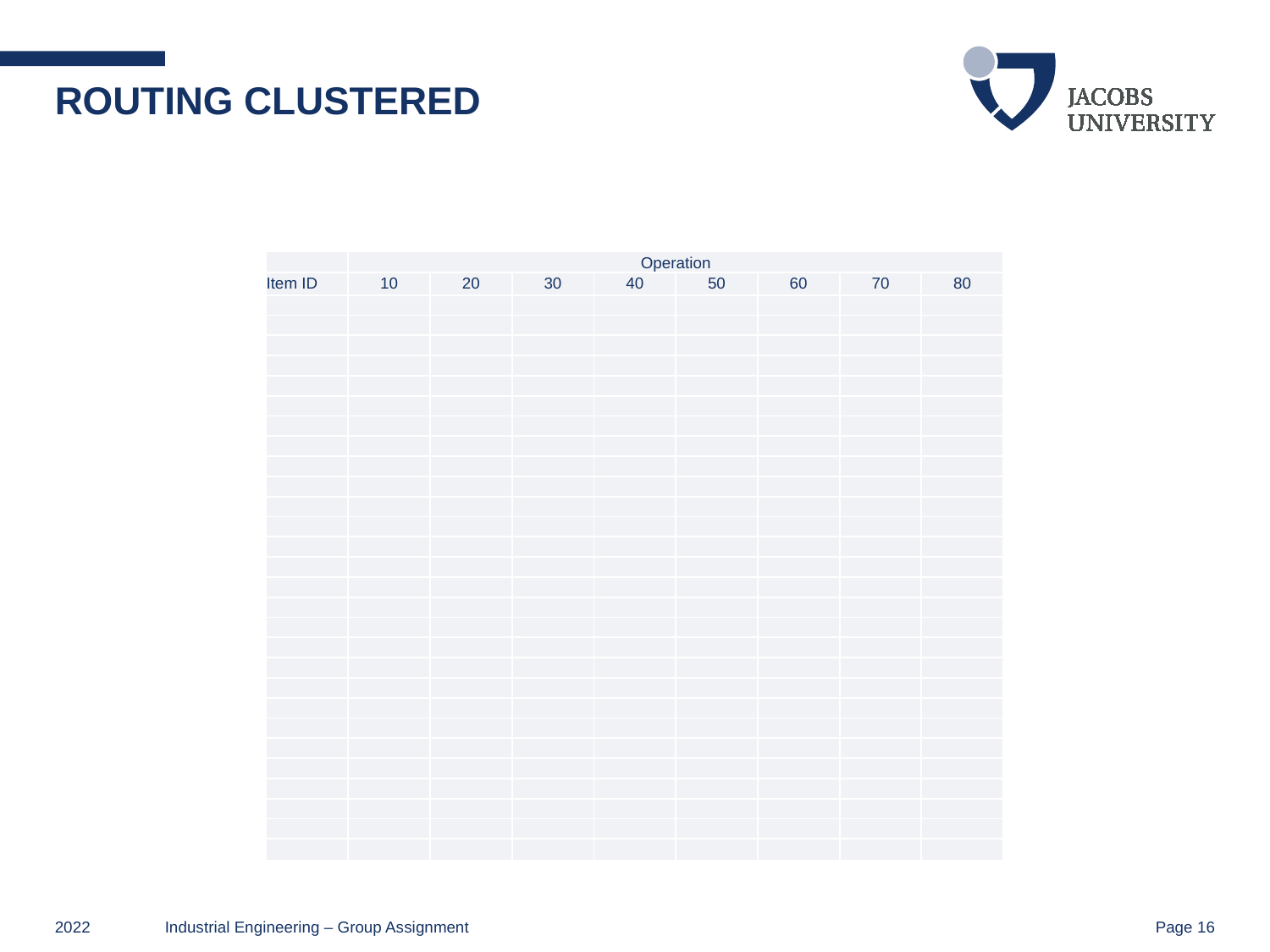

# Routing Clustered
|  | Operation |  |  |  |  |  |  |  |
| --- | --- | --- | --- | --- | --- | --- | --- | --- |
| Item ID | 10 | 20 | 30 | 40 | 50 | 60 | 70 | 80 |
|  |  |  |  |  |  |  |  |  |
|  |  |  |  |  |  |  |  |  |
|  |  |  |  |  |  |  |  |  |
|  |  |  |  |  |  |  |  |  |
|  |  |  |  |  |  |  |  |  |
|  |  |  |  |  |  |  |  |  |
|  |  |  |  |  |  |  |  |  |
|  |  |  |  |  |  |  |  |  |
|  |  |  |  |  |  |  |  |  |
|  |  |  |  |  |  |  |  |  |
|  |  |  |  |  |  |  |  |  |
|  |  |  |  |  |  |  |  |  |
|  |  |  |  |  |  |  |  |  |
|  |  |  |  |  |  |  |  |  |
|  |  |  |  |  |  |  |  |  |
|  |  |  |  |  |  |  |  |  |
|  |  |  |  |  |  |  |  |  |
|  |  |  |  |  |  |  |  |  |
|  |  |  |  |  |  |  |  |  |
|  |  |  |  |  |  |  |  |  |
|  |  |  |  |  |  |  |  |  |
|  |  |  |  |  |  |  |  |  |
|  |  |  |  |  |  |  |  |  |
|  |  |  |  |  |  |  |  |  |
|  |  |  |  |  |  |  |  |  |
|  |  |  |  |  |  |  |  |  |
|  |  |  |  |  |  |  |  |  |
|  |  |  |  |  |  |  |  |  |
2022
Industrial Engineering – Group Assignment